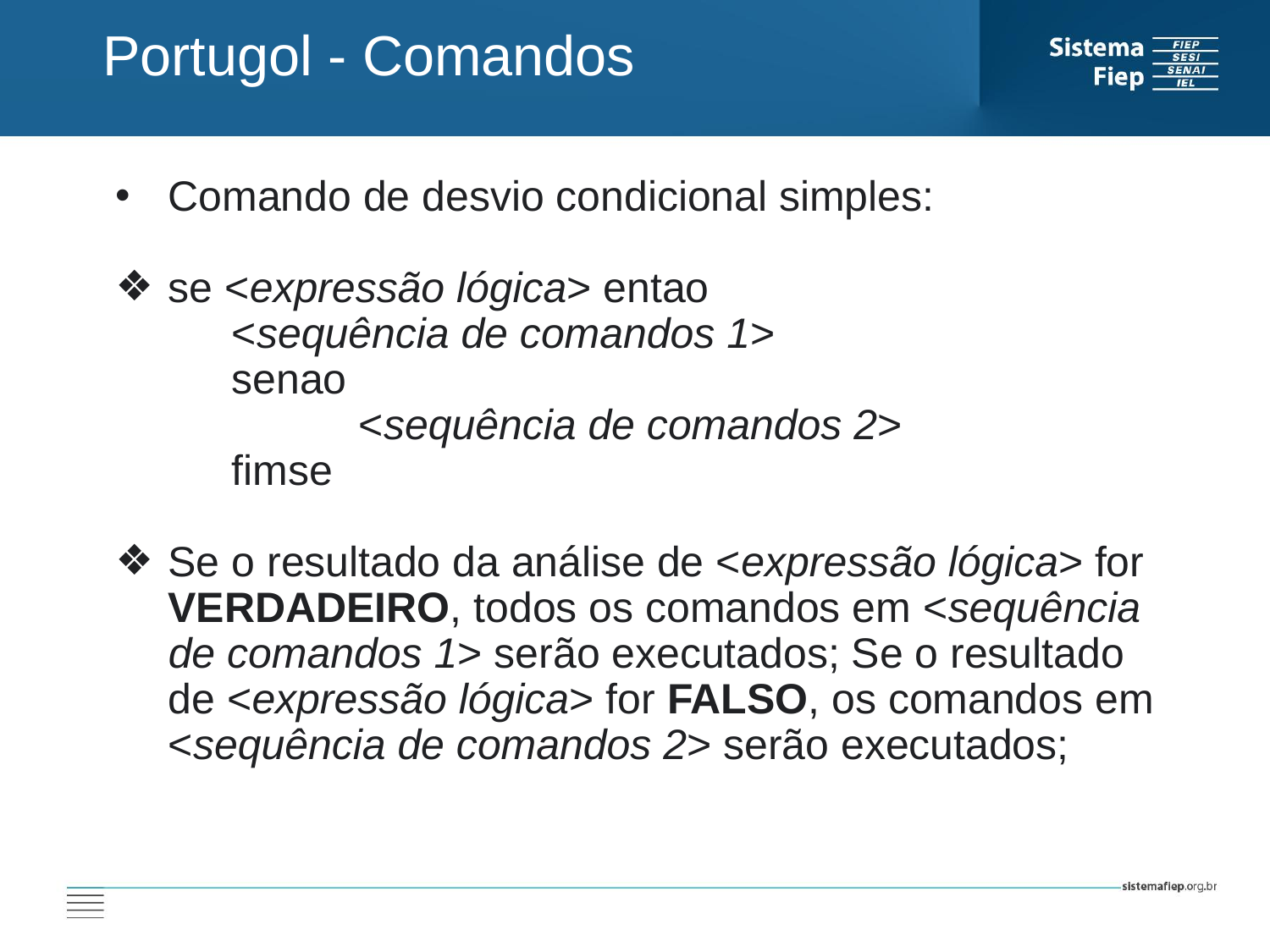

Portugol - Comandos
Comando de desvio condicional simples:

se <expressão lógica> entao
<sequência de comandos 1>
	senao
		<sequência de comandos 2>
	fimse

Se o resultado da análise de <expressão lógica> for VERDADEIRO, todos os comandos em <sequência de comandos 1> serão executados; Se o resultado de <expressão lógica> for FALSO, os comandos em <sequência de comandos 2> serão executados;